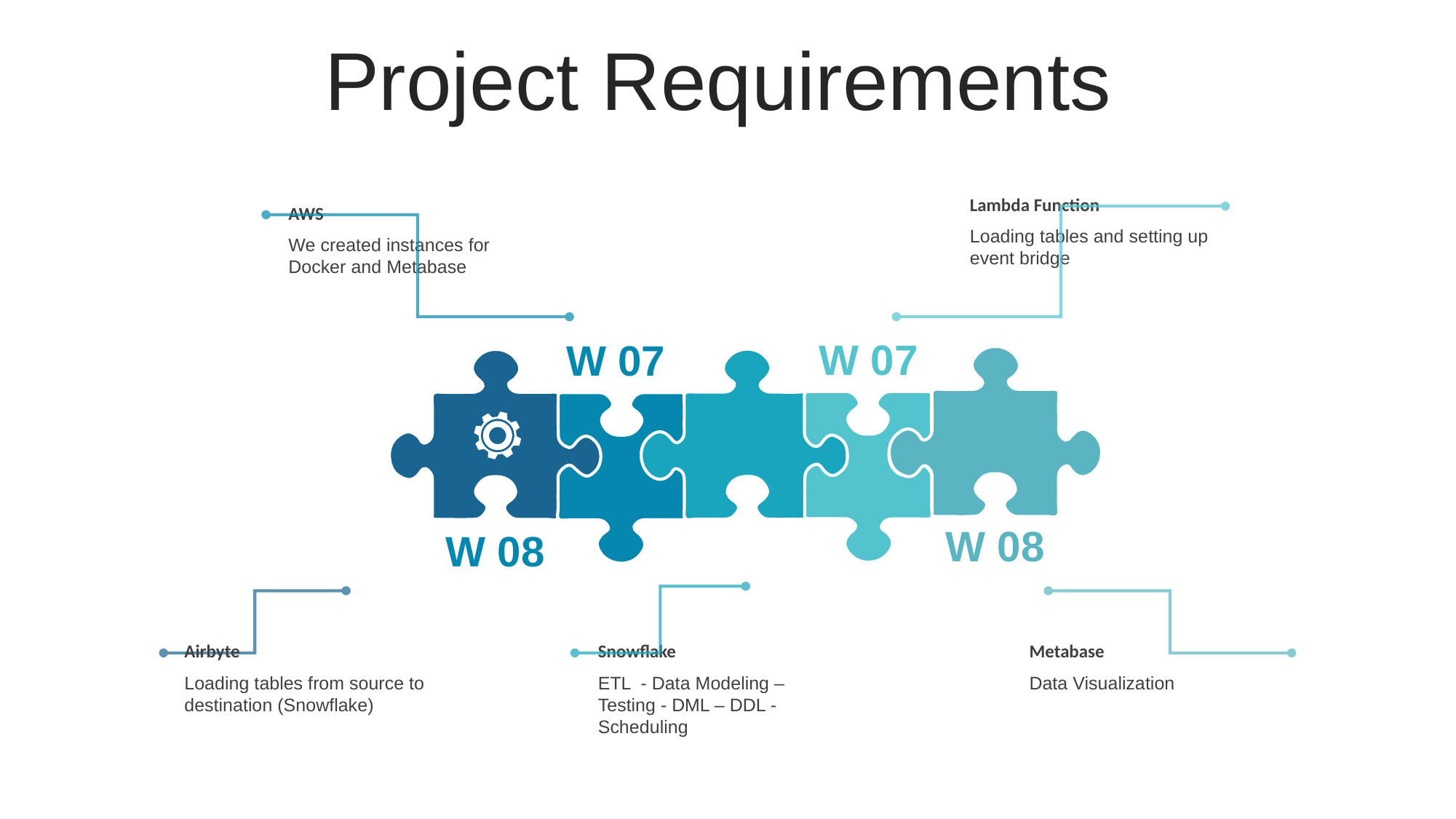

Project Requirements
Lambda Function
Loading tables and setting up event bridge
AWS
We created instances for Docker and Metabase
W 07
W 07

W 08
W 08
Airbyte
Loading tables from source to destination (Snowflake)
Snowflake
ETL  - Data Modeling – Testing - DML – DDL -Scheduling
Metabase
Data Visualization